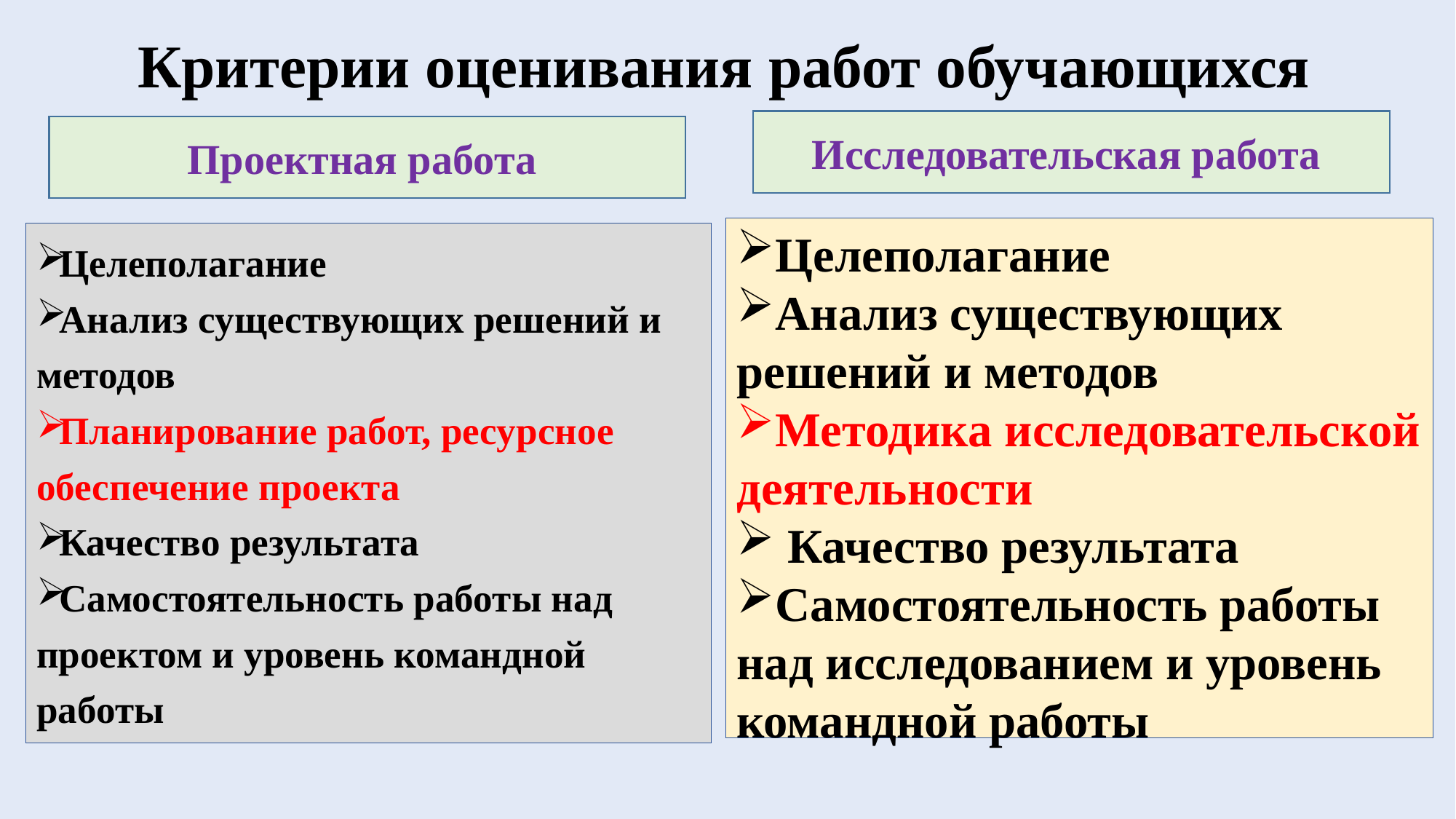

# Критерии оценивания работ обучающихся
Исследовательская работа
Проектная работа
Целеполагание
Анализ существующих решений и методов
Методика исследовательской деятельности
 Качество результата
Самостоятельность работы над исследованием и уровень командной работы

Целеполагание
Анализ существующих решений и методов
Планирование работ, ресурсное обеспечение проекта
Качество результата
Самостоятельность работы над проектом и уровень командной работы